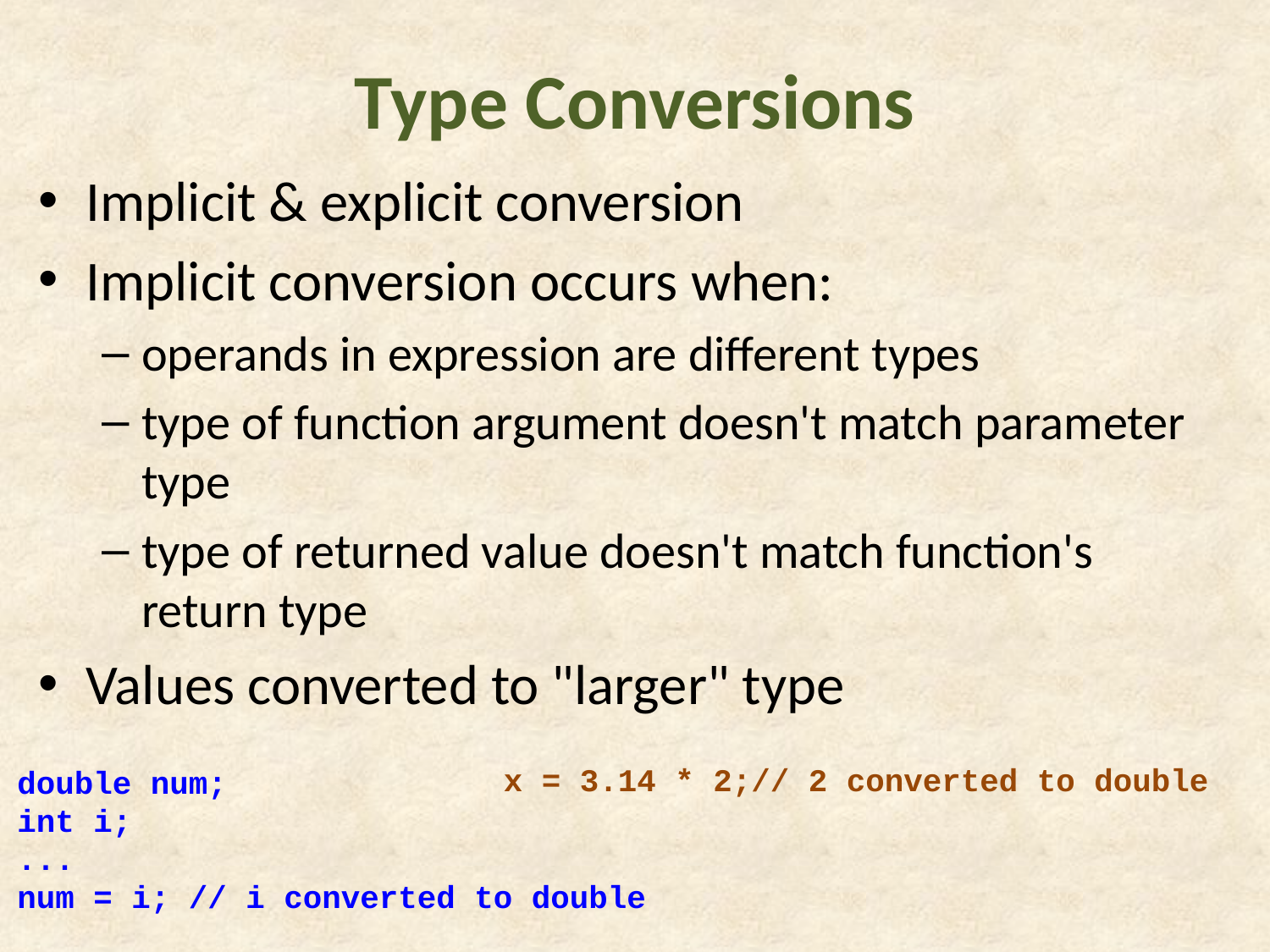

# Type Conversions
Implicit & explicit conversion
Implicit conversion occurs when:
operands in expression are different types
type of function argument doesn't match parameter type
type of returned value doesn't match function's return type
Values converted to "larger" type

x = 3.14 * 2;// 2 converted to double
double num;
int i;
...
num = i; // i converted to double